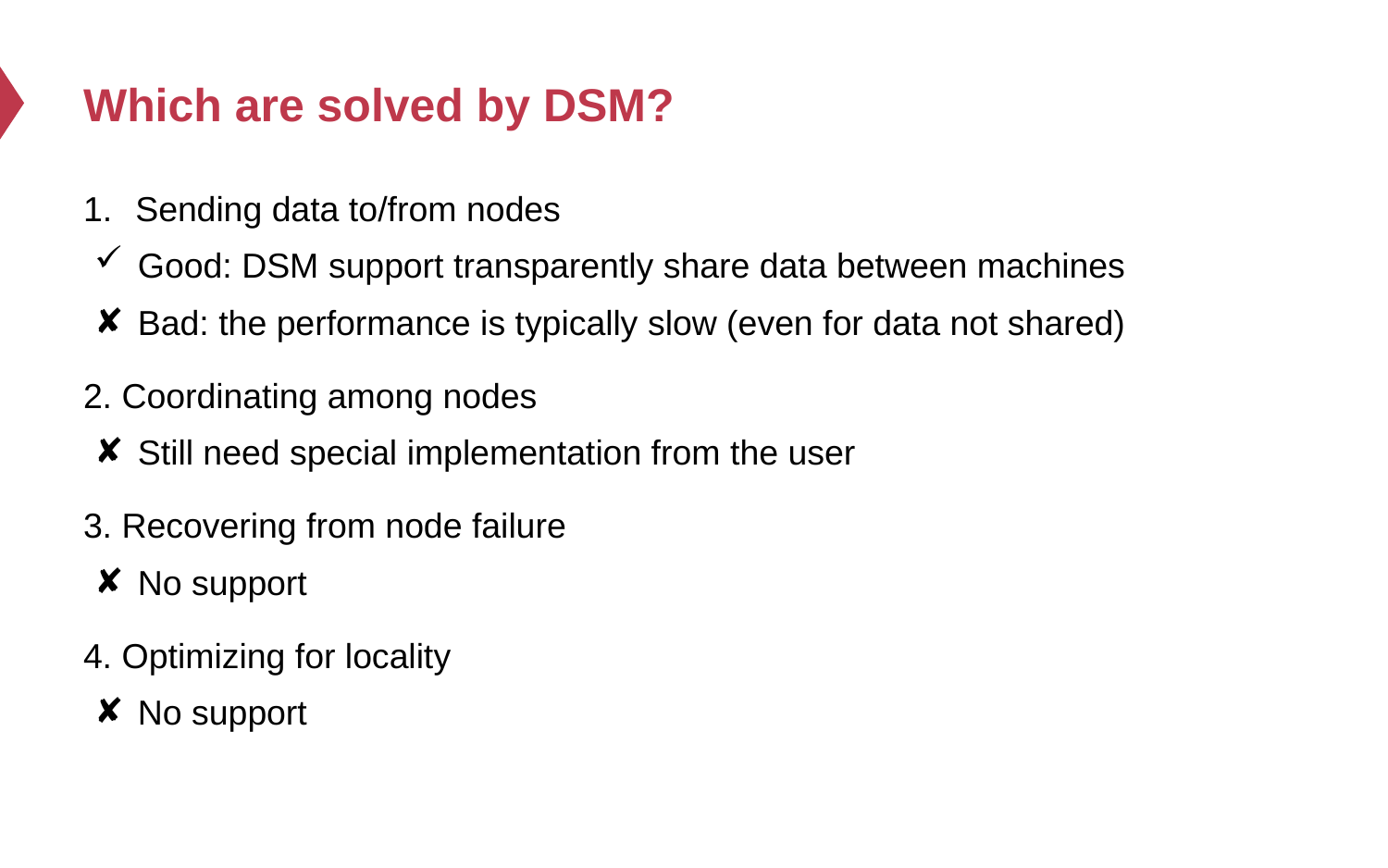

# Which are solved by DSM?
Sending data to/from nodes
Good: DSM support transparently share data between machines
Bad: the performance is typically slow (even for data not shared)
2. Coordinating among nodes
Still need special implementation from the user
3. Recovering from node failure
No support
4. Optimizing for locality
No support

38